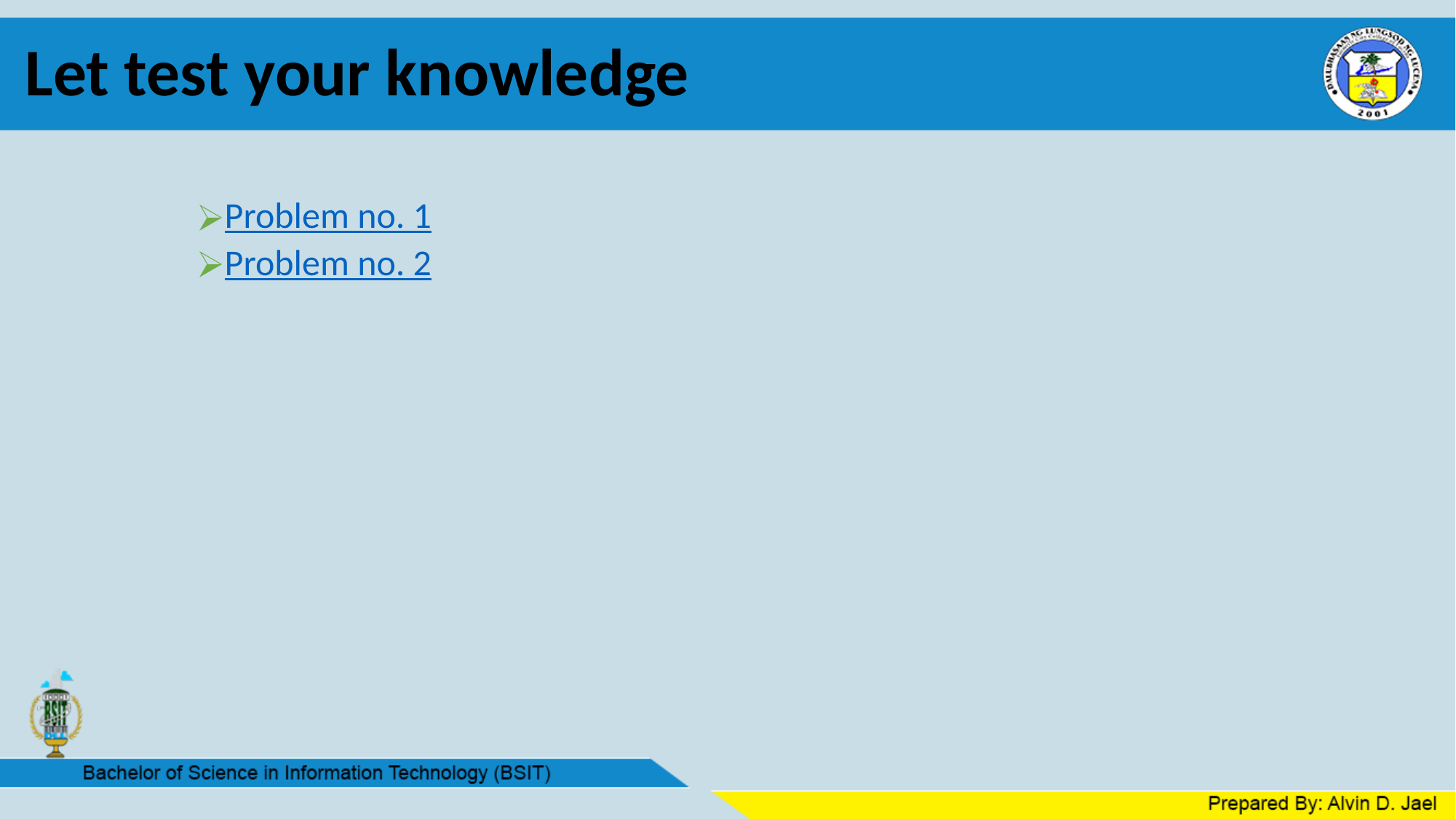

# Let test your knowledge
Problem no. 1
Problem no. 2